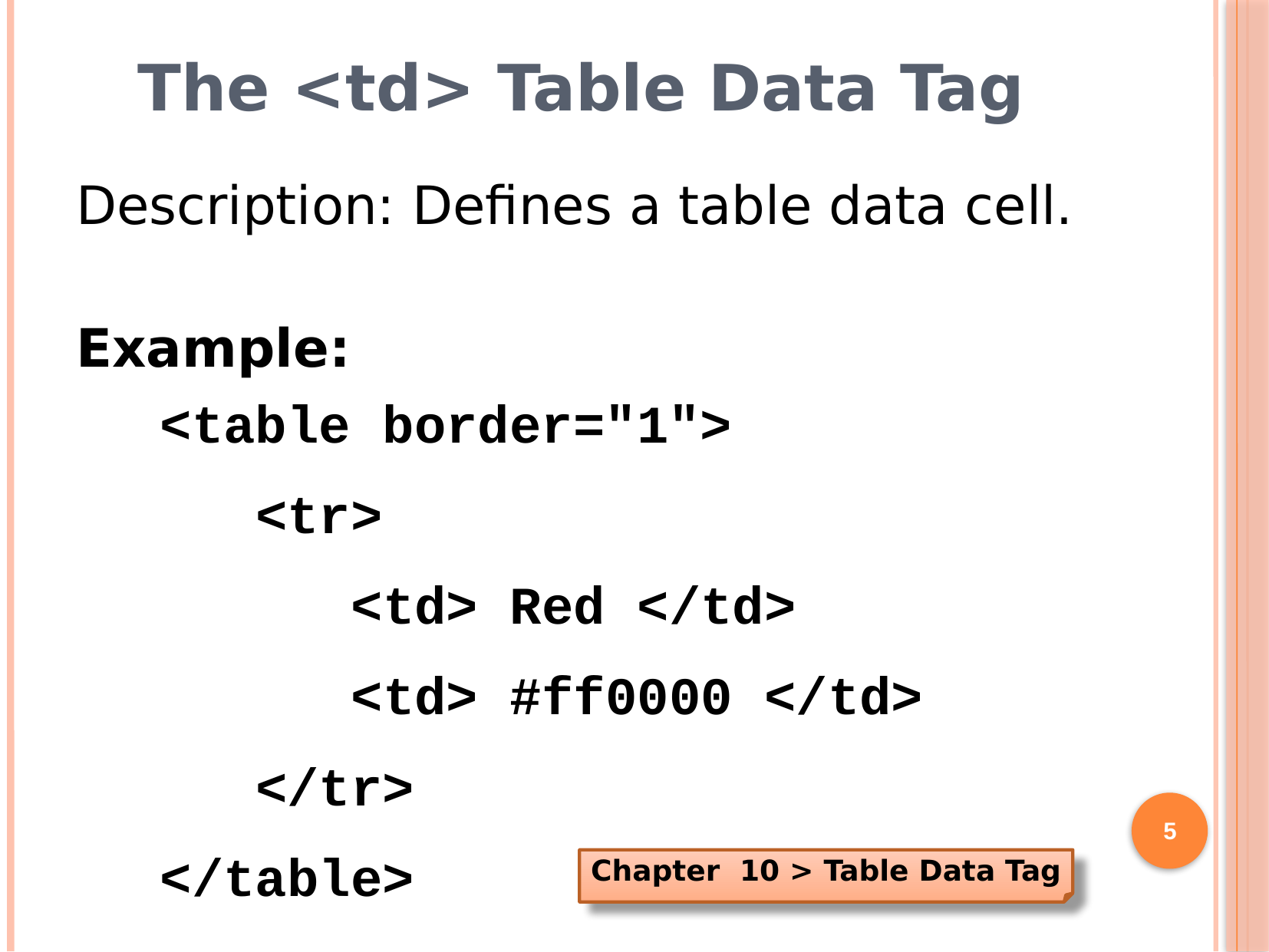

# The <td> Table Data Tag
Description: Defines a table data cell.

Example:
<table border="1">
   <tr>
      <td> Red </td>
      <td> #ff0000 </td>
   </tr>
</table>
5
Chapter  10 > Table Data Tag